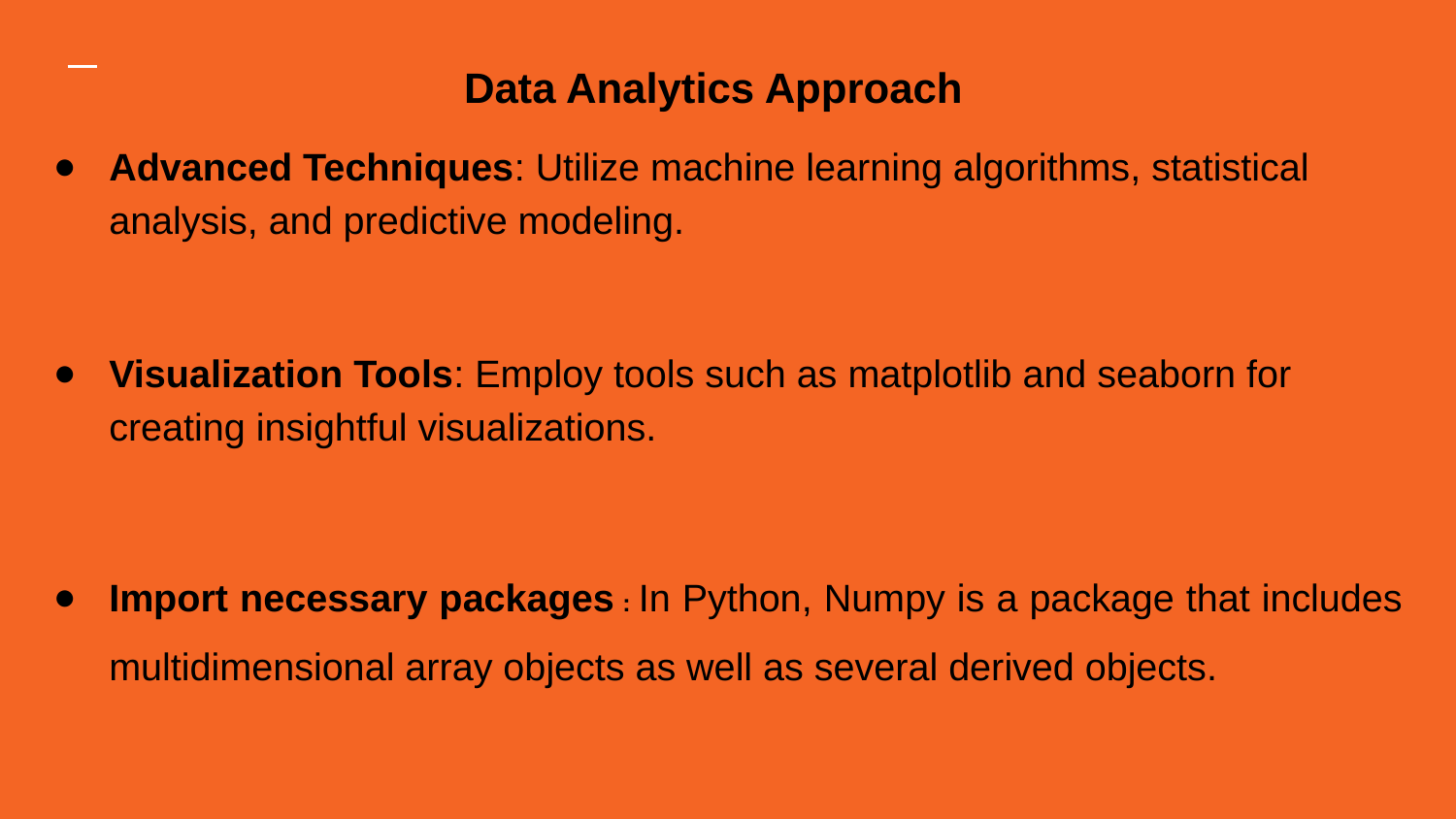

# Data Analytics Approach
Advanced Techniques: Utilize machine learning algorithms, statistical analysis, and predictive modeling.

Visualization Tools: Employ tools such as matplotlib and seaborn for creating insightful visualizations.

Import necessary packages : In Python, Numpy is a package that includes multidimensional array objects as well as several derived objects.